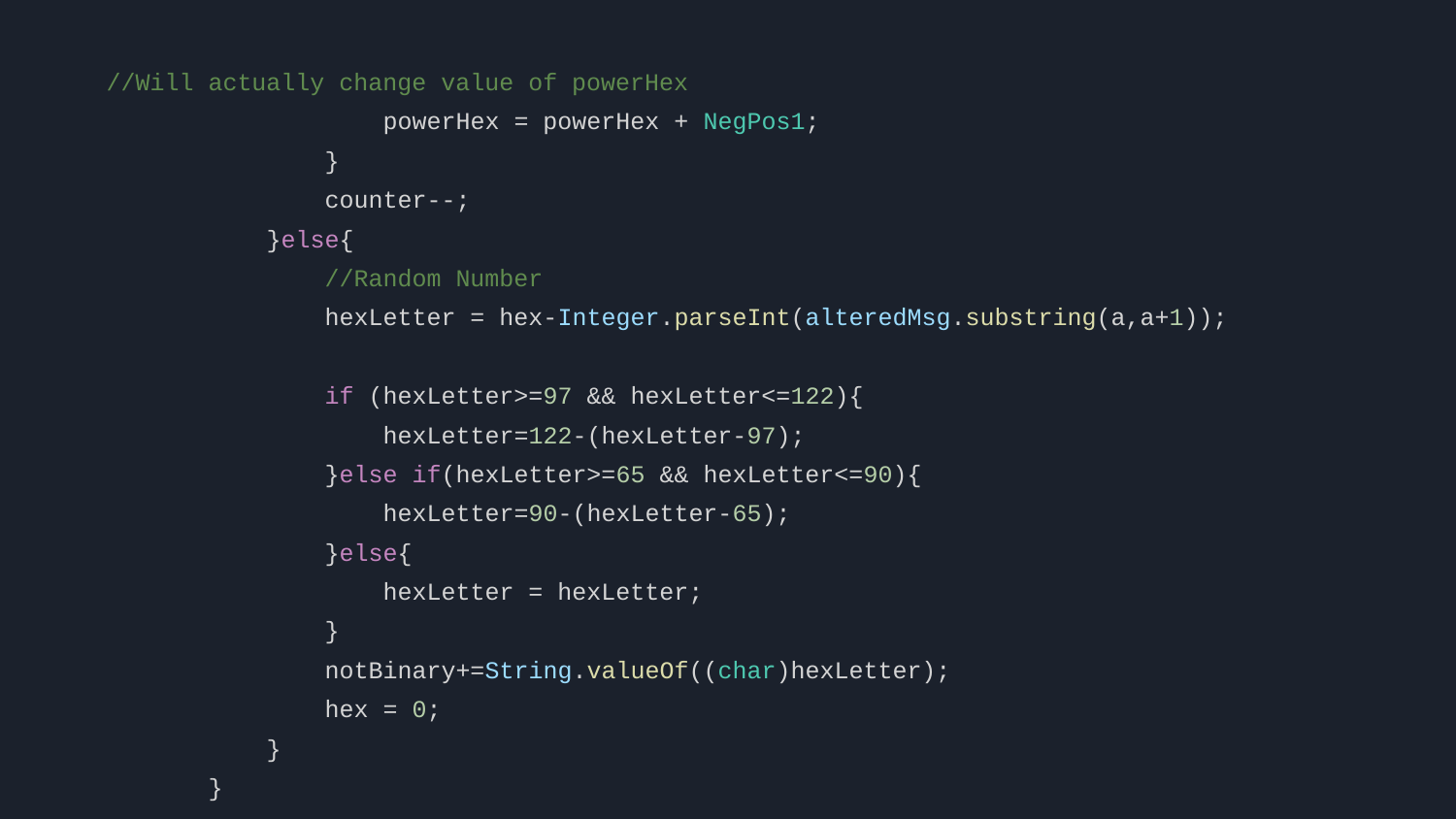

//Will actually change value of powerHex
                   powerHex = powerHex + NegPos1;
               }
               counter--;
           }else{
               //Random Number
               hexLetter = hex-Integer.parseInt(alteredMsg.substring(a,a+1));

               if (hexLetter>=97 && hexLetter<=122){
                   hexLetter=122-(hexLetter-97);
               }else if(hexLetter>=65 && hexLetter<=90){
                   hexLetter=90-(hexLetter-65);
               }else{
                   hexLetter = hexLetter;
               }
               notBinary+=String.valueOf((char)hexLetter);
               hex = 0;
           }
       }